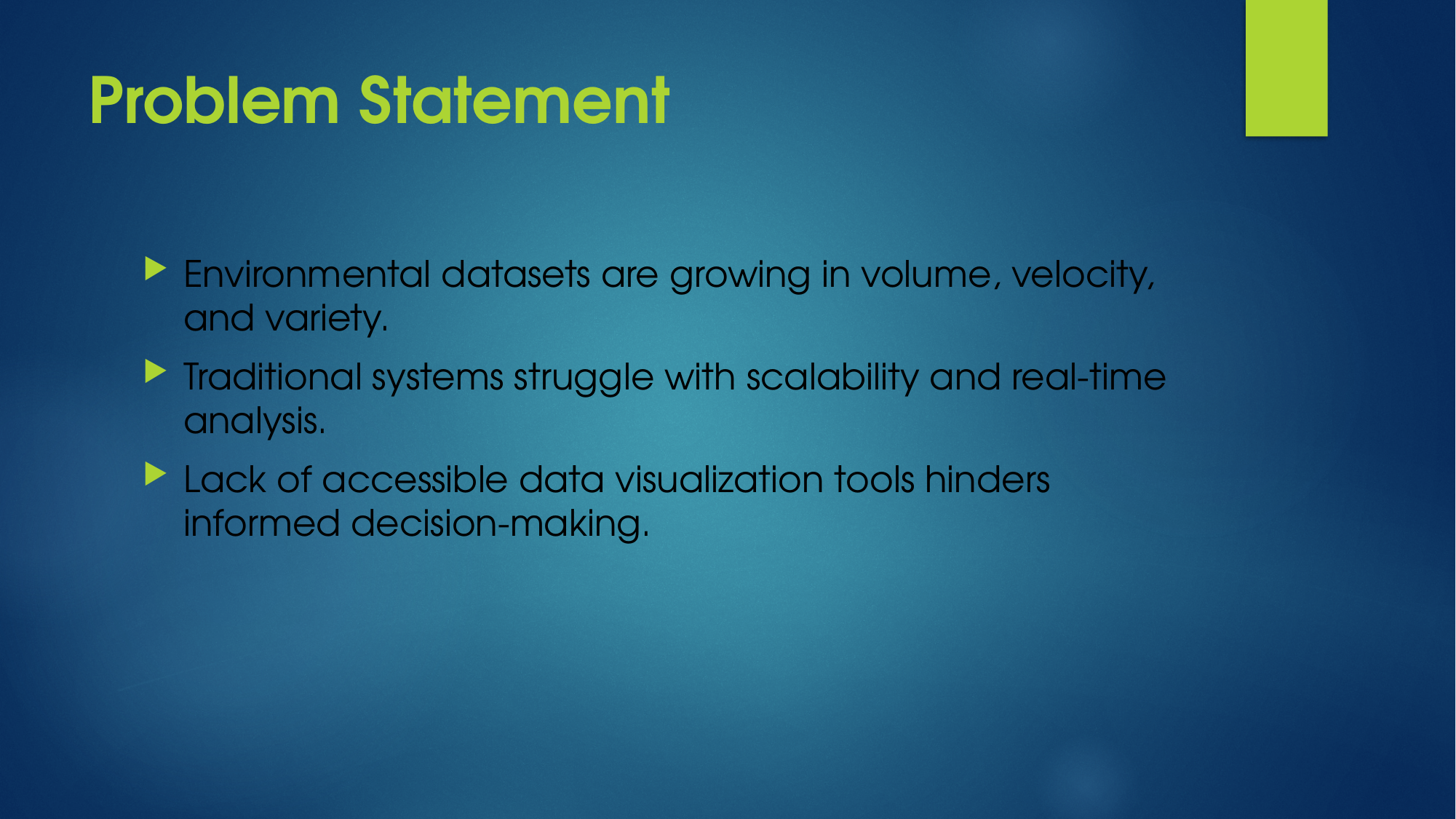

# Problem Statement
Environmental datasets are growing in volume, velocity, and variety.
Traditional systems struggle with scalability and real-time analysis.
Lack of accessible data visualization tools hinders informed decision-making.